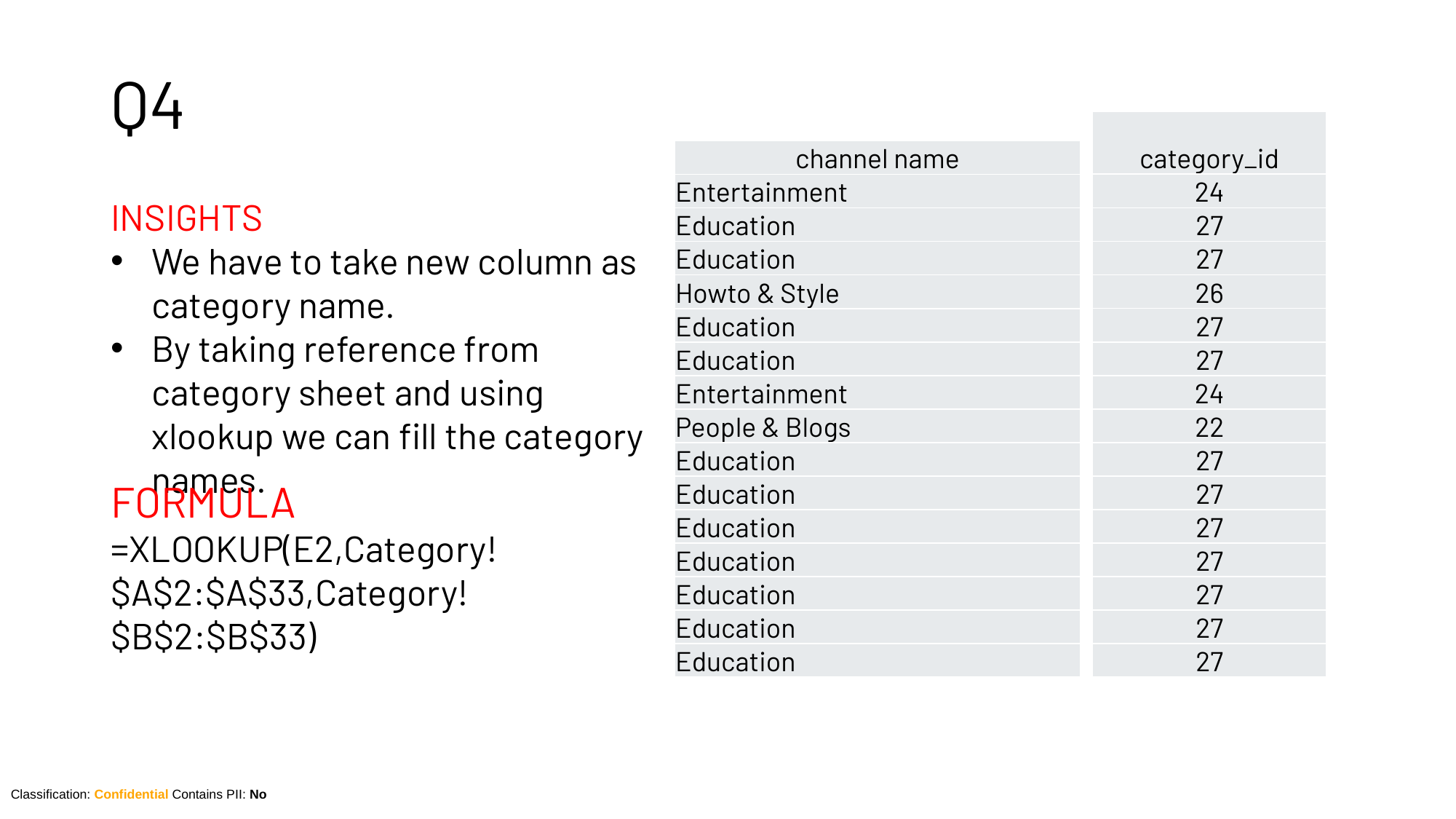

# Q4
| category\_id |
| --- |
| 24 |
| 27 |
| 27 |
| 26 |
| 27 |
| 27 |
| 24 |
| 22 |
| 27 |
| 27 |
| 27 |
| 27 |
| 27 |
| 27 |
| 27 |
| channel name |
| --- |
| Entertainment |
| Education |
| Education |
| Howto & Style |
| Education |
| Education |
| Entertainment |
| People & Blogs |
| Education |
| Education |
| Education |
| Education |
| Education |
| Education |
| Education |
INSIGHTS
We have to take new column as category name.
By taking reference from category sheet and using xlookup we can fill the category names.

FORMULA
=XLOOKUP(E2,Category!$A$2:$A$33,Category!$B$2:$B$33)